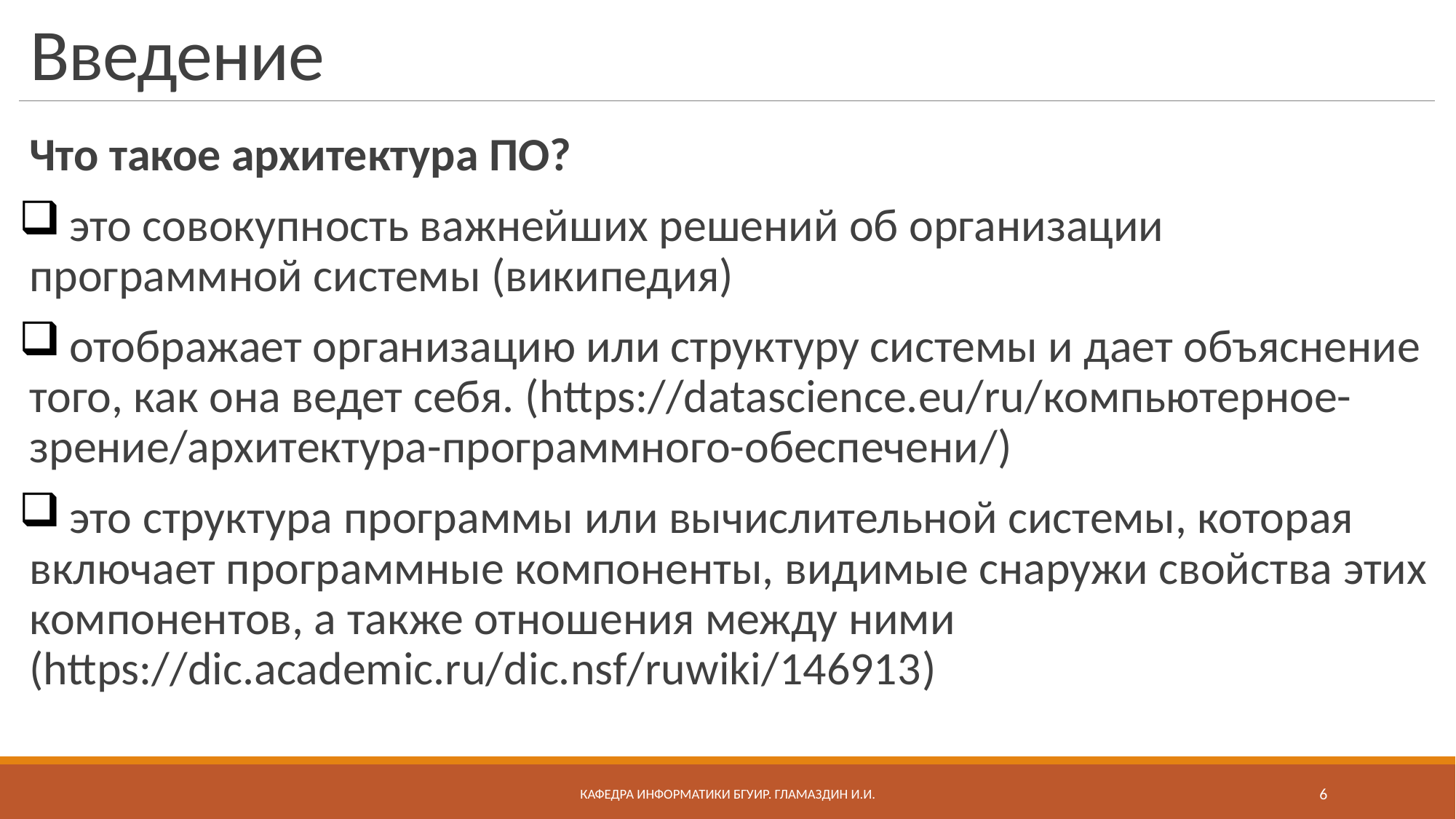

# Введение
Что такое архитектура ПО?
 это совокупность важнейших решений об организации программной системы (википедия)
 отображает организацию или структуру системы и дает объяснение того, как она ведет себя. (https://datascience.eu/ru/компьютерное-зрение/архитектура-программного-обеспечени/)
 это структура программы или вычислительной системы, которая включает программные компоненты, видимые снаружи свойства этих компонентов, а также отношения между ними (https://dic.academic.ru/dic.nsf/ruwiki/146913)
Кафедра информатики бгуир. Гламаздин И.и.
6